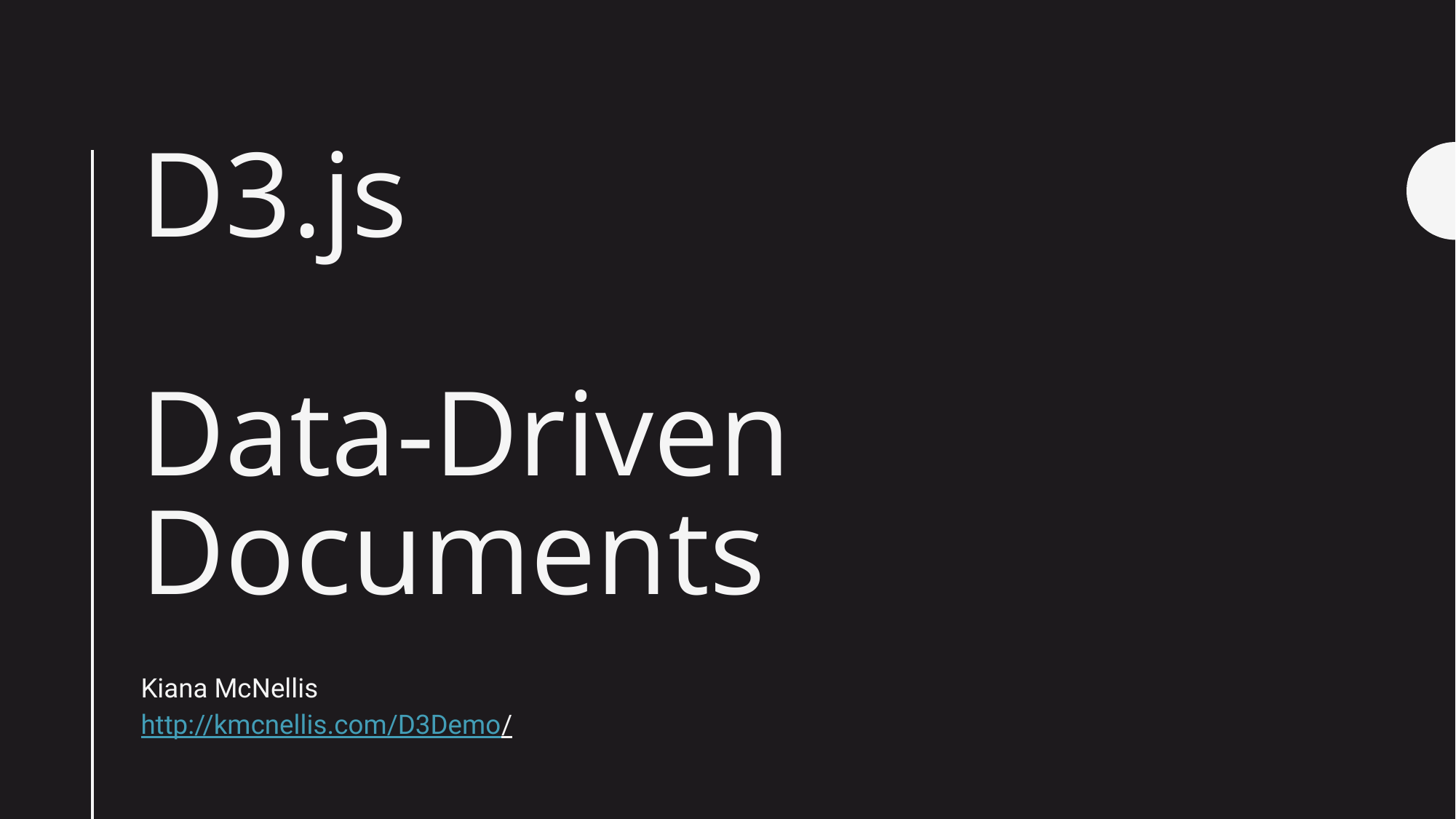

# D3.js Data-Driven Documents
Kiana McNellis
http://kmcnellis.com/D3Demo/